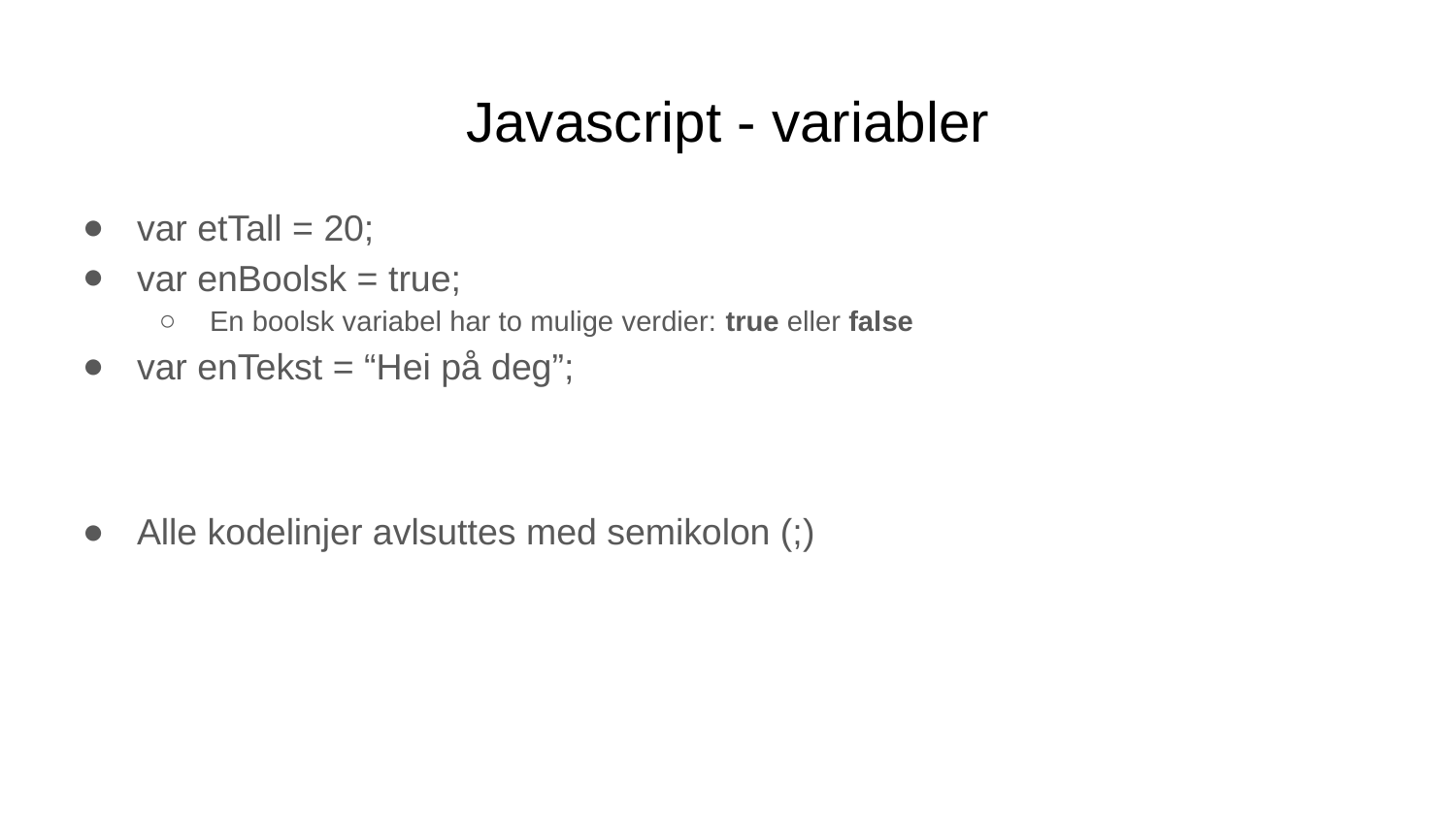

# Javascript - variabler
var etTall = 20;
var enBoolsk = true;
En boolsk variabel har to mulige verdier: true eller false
var enTekst = “Hei på deg”;

Alle kodelinjer avlsuttes med semikolon (;)